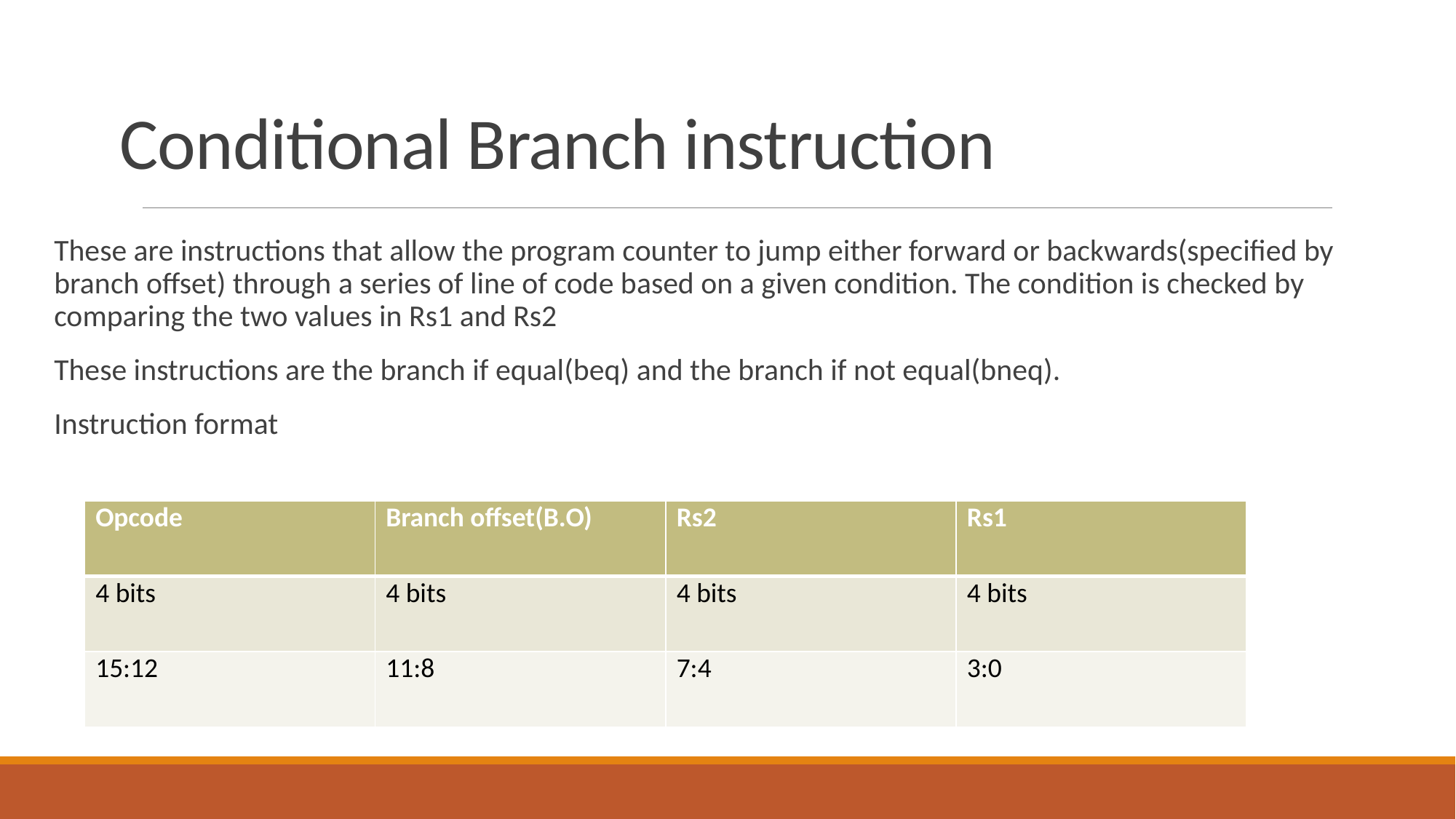

# Conditional Branch instruction
These are instructions that allow the program counter to jump either forward or backwards(specified by branch offset) through a series of line of code based on a given condition. The condition is checked by comparing the two values in Rs1 and Rs2
These instructions are the branch if equal(beq) and the branch if not equal(bneq).
Instruction format

| Opcode | Branch offset(B.O) | Rs2 | Rs1 |
| --- | --- | --- | --- |
| 4 bits | 4 bits | 4 bits | 4 bits |
| 15:12 | 11:8 | 7:4 | 3:0 |